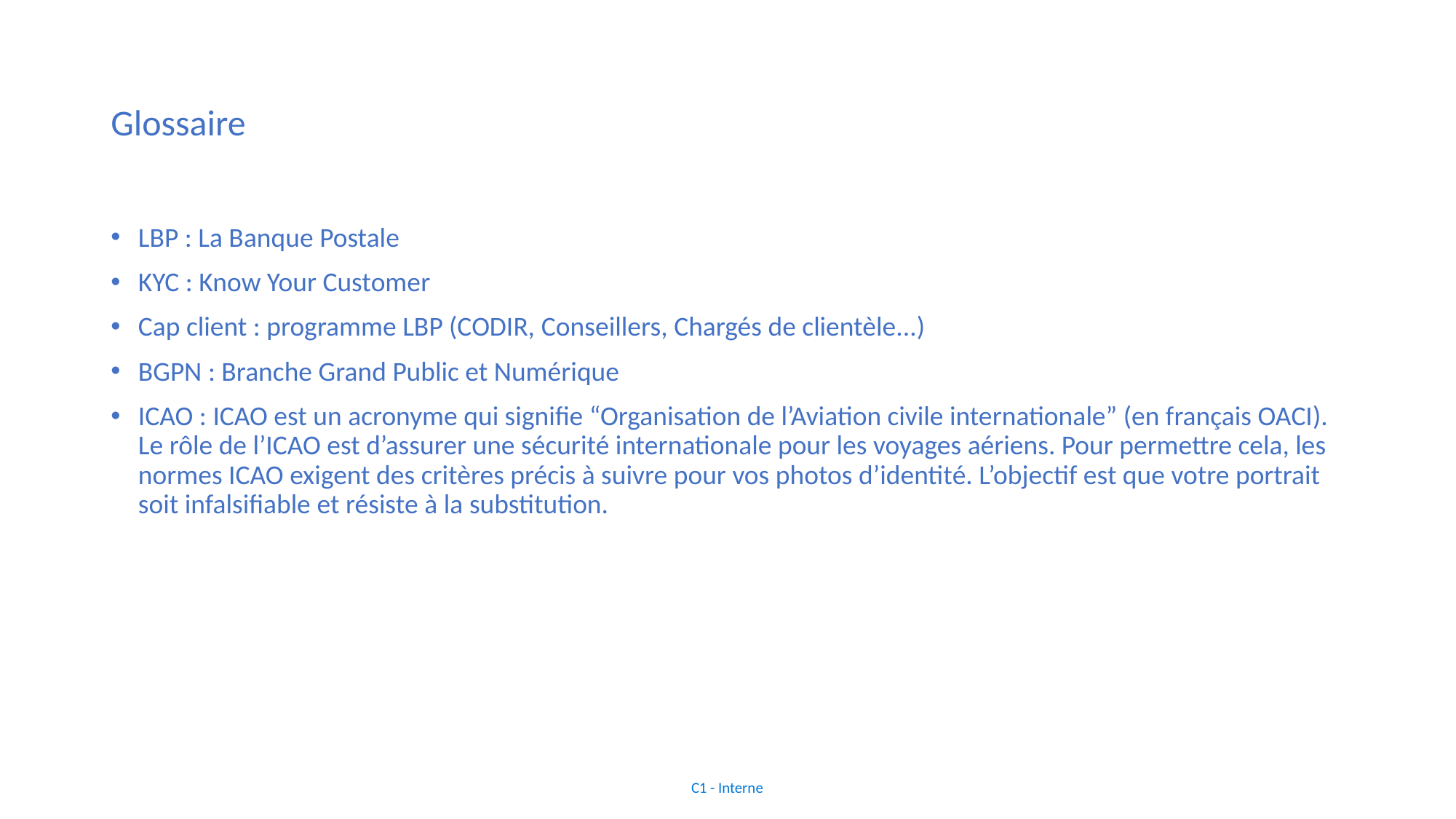

# Glossaire
LBP : La Banque Postale
KYC : Know Your Customer
Cap client : programme LBP (CODIR, Conseillers, Chargés de clientèle...)
BGPN : Branche Grand Public et Numérique
ICAO : ICAO est un acronyme qui signifie “Organisation de l’Aviation civile internationale” (en français OACI). Le rôle de l’ICAO est d’assurer une sécurité internationale pour les voyages aériens. Pour permettre cela, les normes ICAO exigent des critères précis à suivre pour vos photos d’identité. L’objectif est que votre portrait soit infalsifiable et résiste à la substitution.